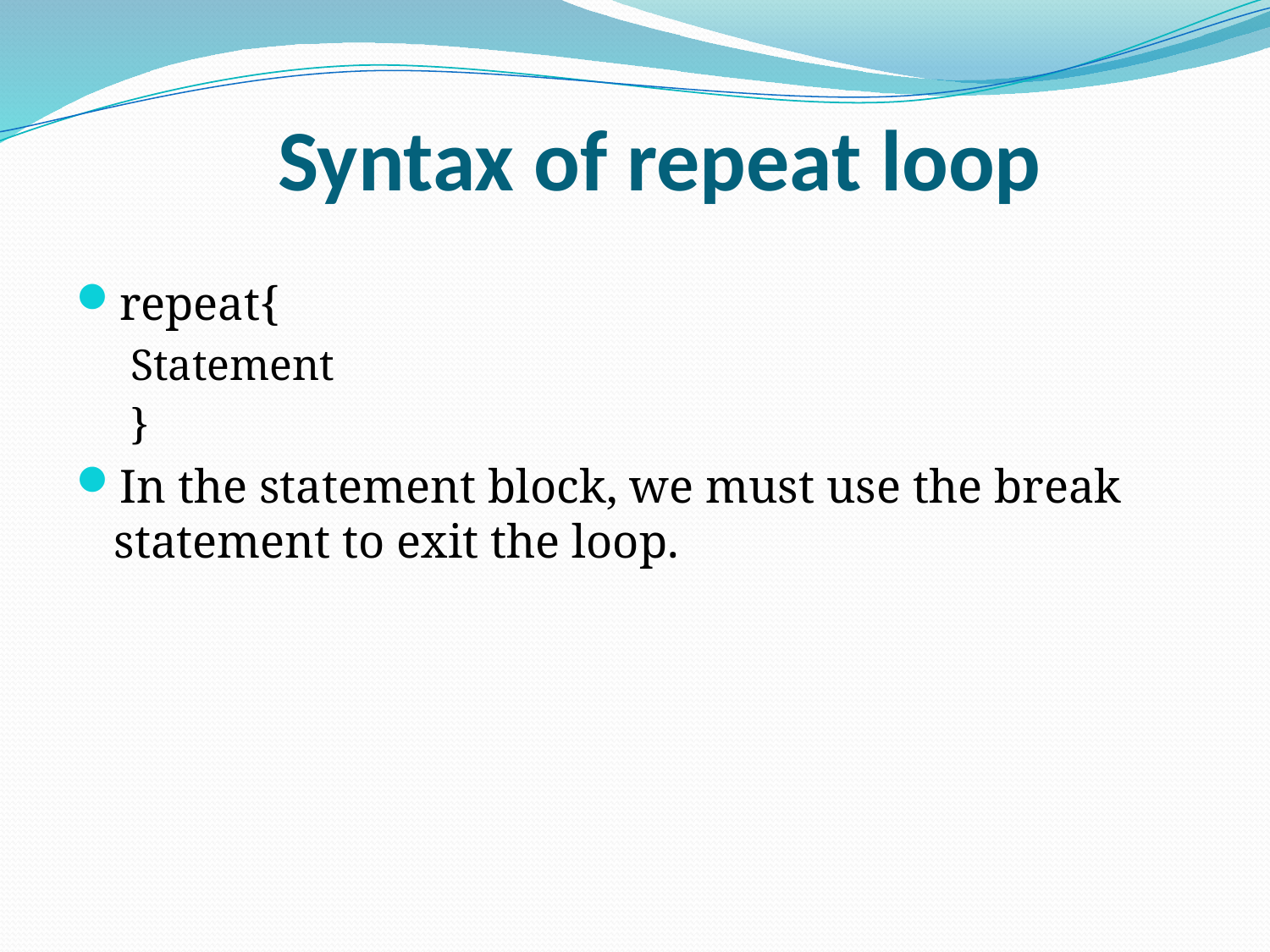

# Syntax of repeat loop
repeat{
Statement
}
In the statement block, we must use the break statement to exit the loop.